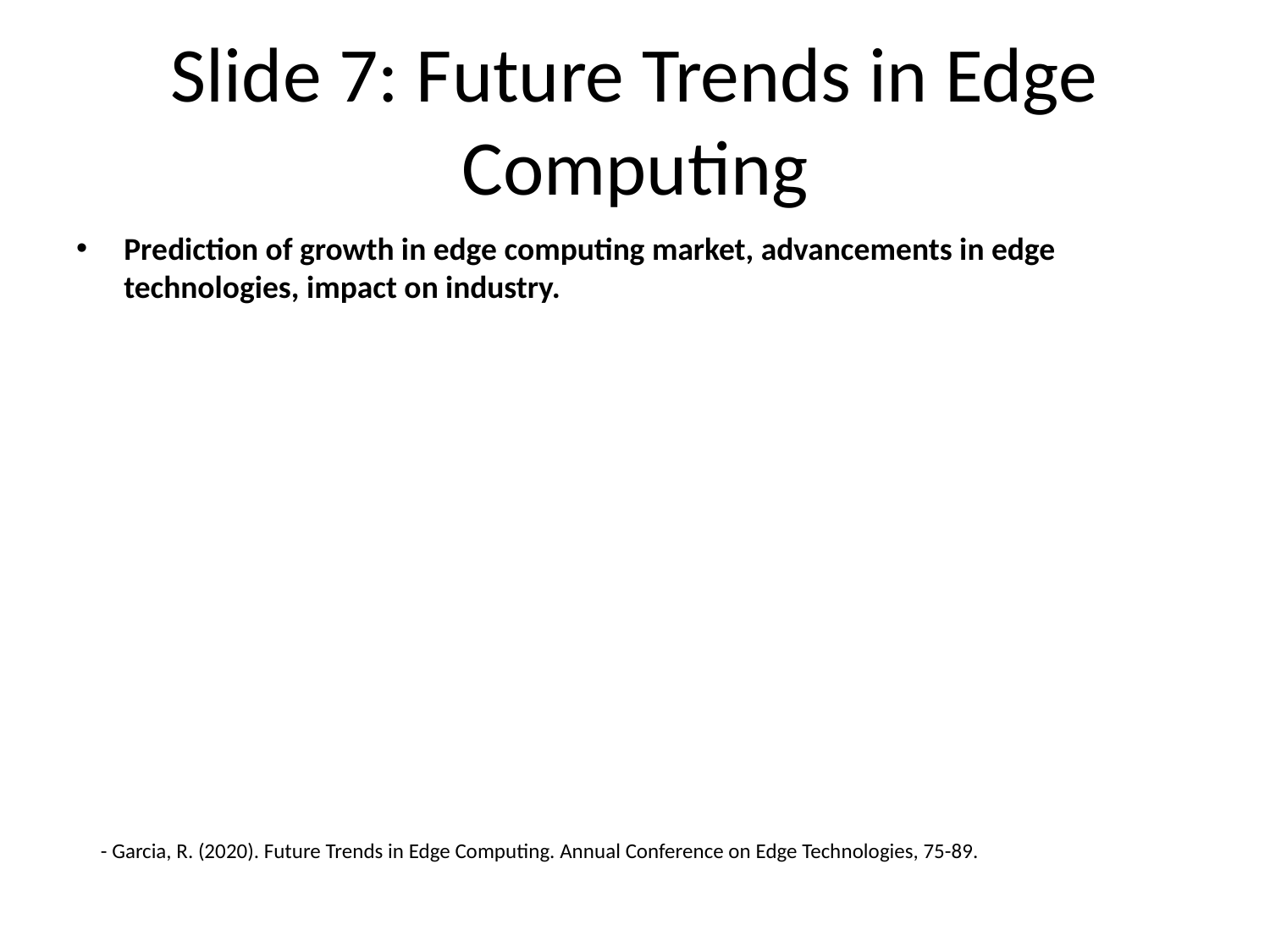

# Slide 7: Future Trends in Edge Computing
Prediction of growth in edge computing market, advancements in edge technologies, impact on industry.

- Garcia, R. (2020). Future Trends in Edge Computing. Annual Conference on Edge Technologies, 75-89.